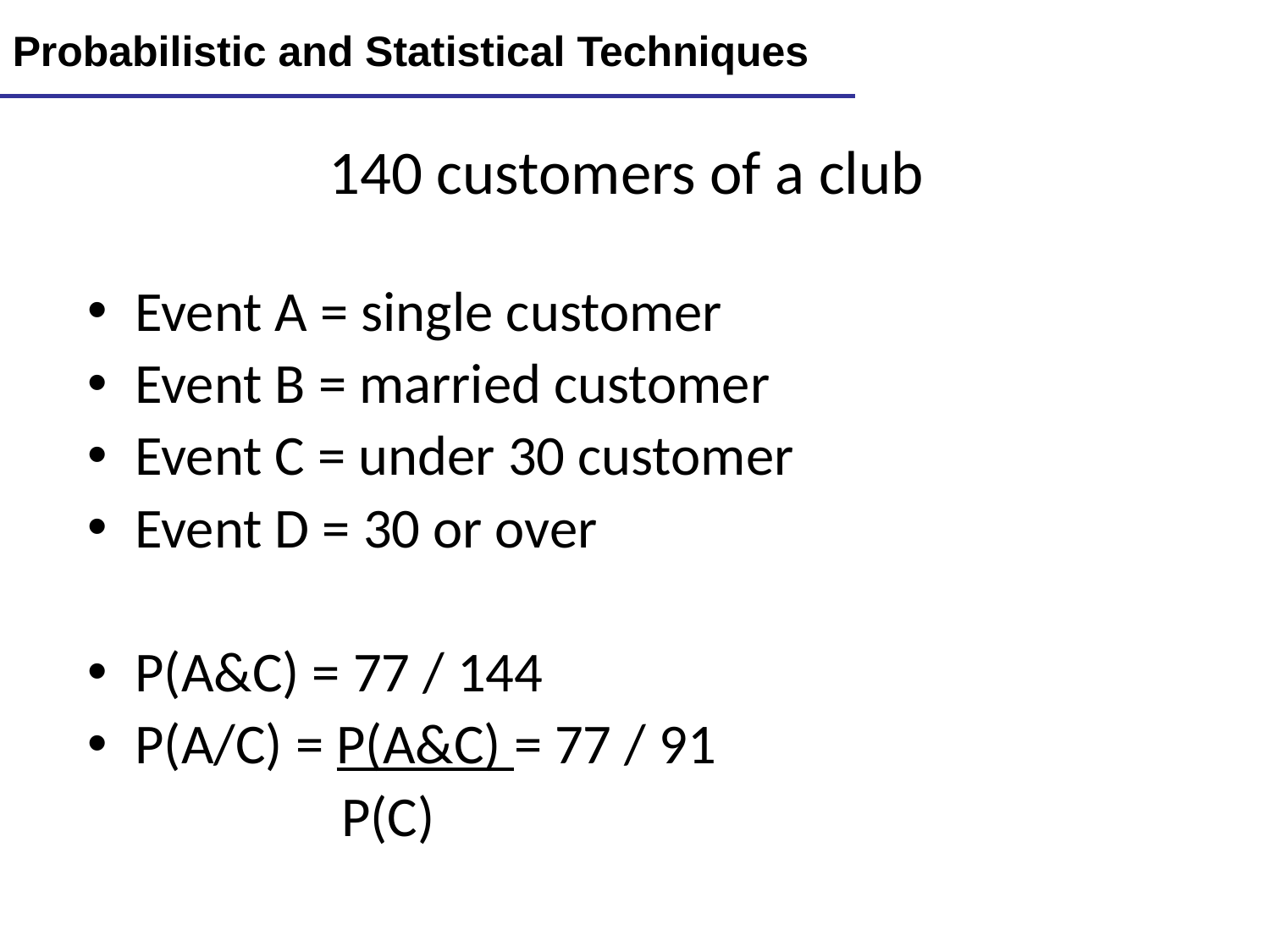

Lecture 9
34
Probabilistic and Statistical Techniques

# 140 customers of a club
Event A = single customer
Event B = married customer
Event C = under 30 customer
Event D = 30 or over

P(A&C) = 77 / 144
P(A/C) = P(A&C) = 77 / 91
                    P(C)